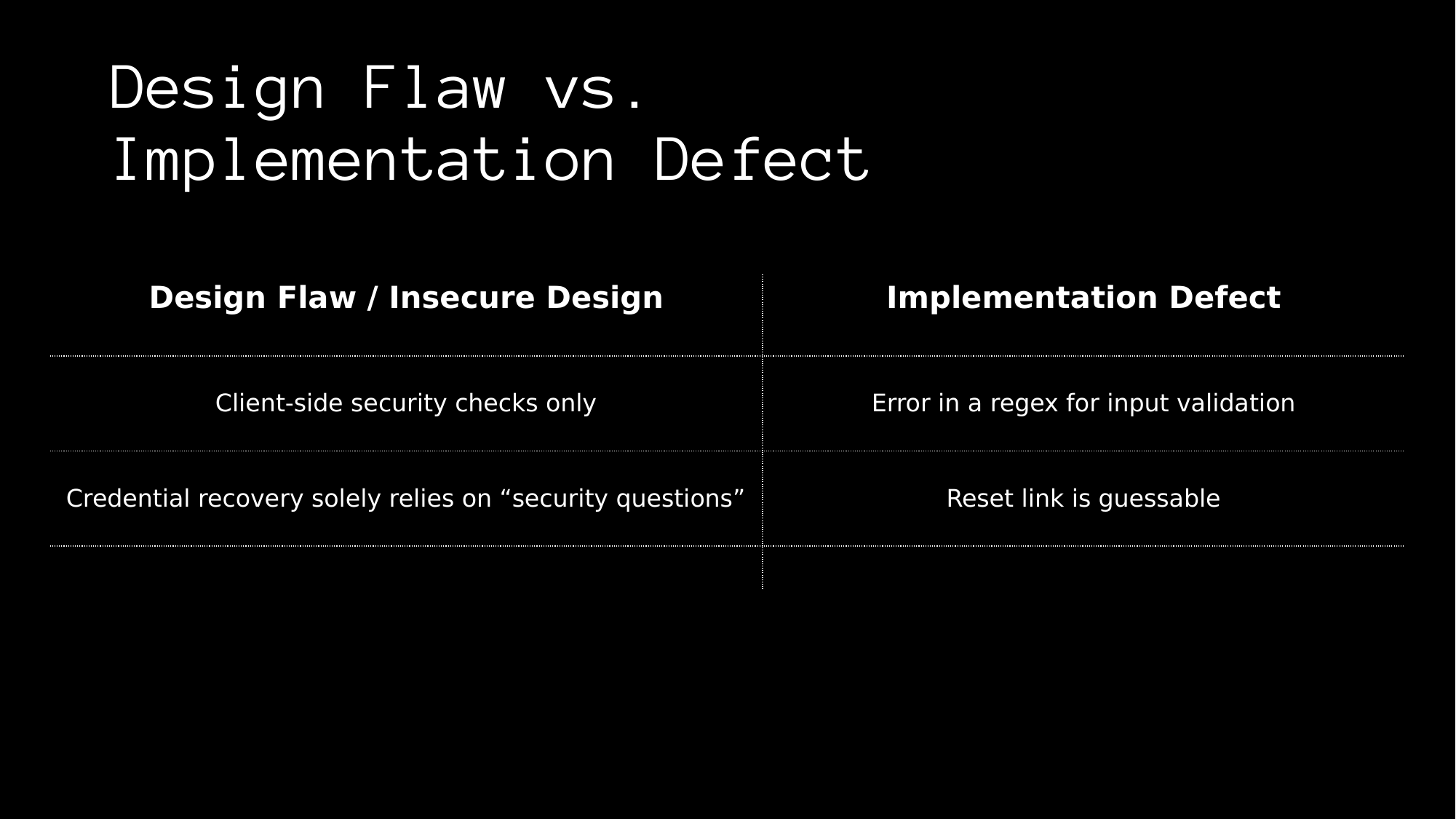

# Design Flaw vs. Implementation Defect
| Design Flaw / Insecure Design | Implementation Defect |
| --- | --- |
| Client-side security checks only | Error in a regex for input validation |
| Credential recovery solely relies on “security questions” | Reset link is guessable |
|  |  |